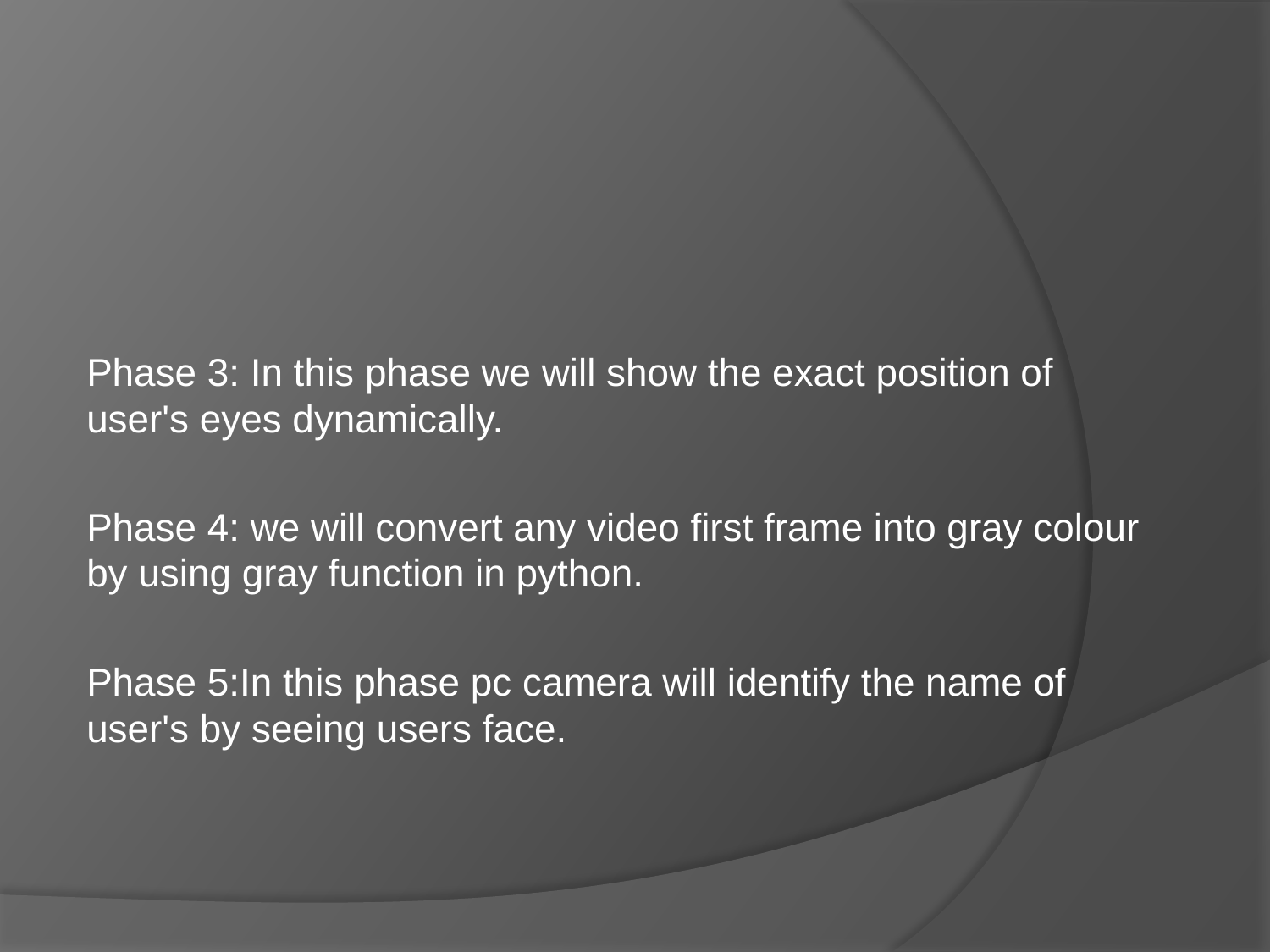

Phase 3: In this phase we will show the exact position of user's eyes dynamically.

Phase 4: we will convert any video first frame into gray colour by using gray function in python.

Phase 5:In this phase pc camera will identify the name of user's by seeing users face.
#